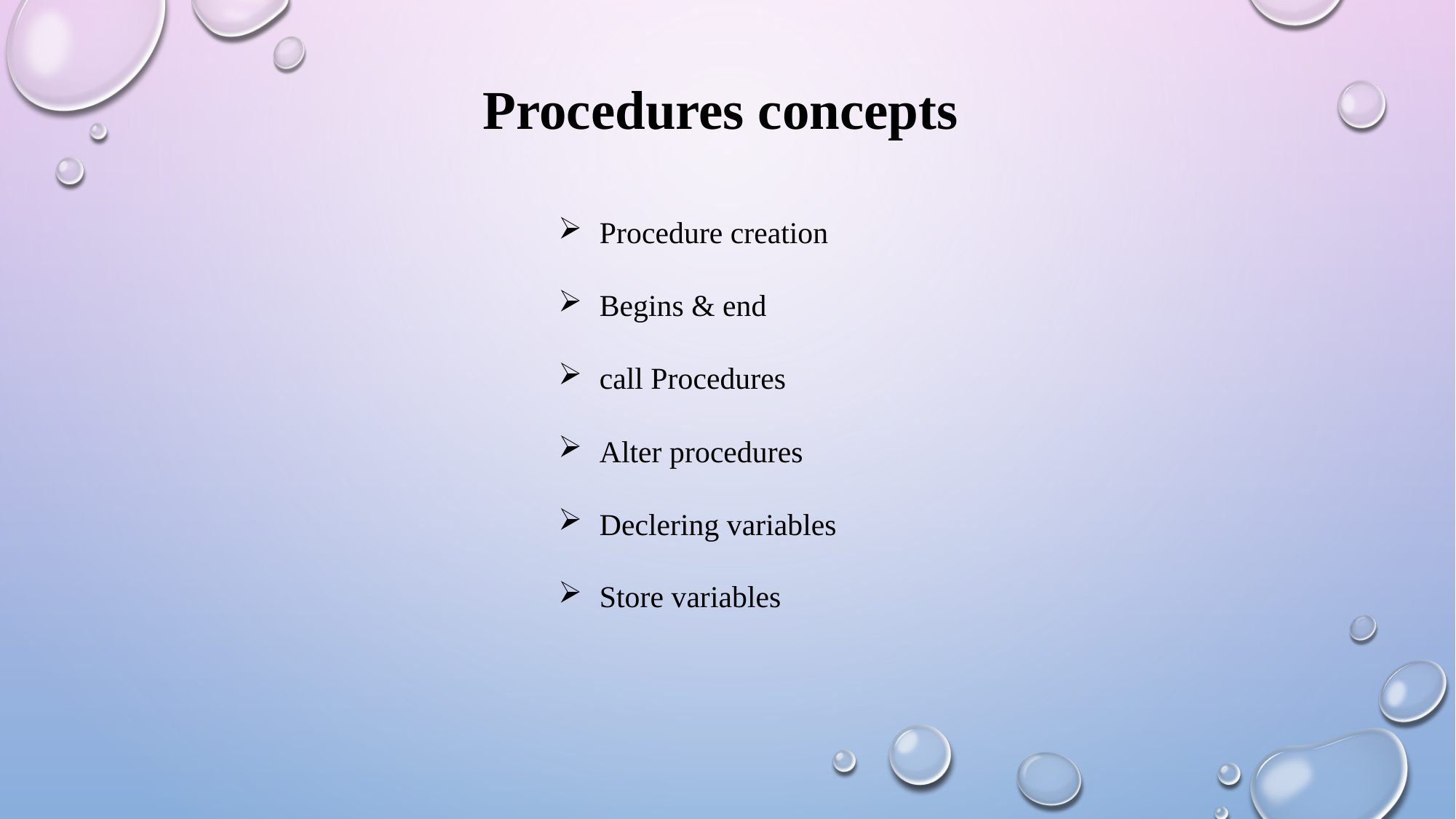

Procedures concepts
Procedure creation

Begins & end

call Procedures

Alter procedures

Declering variables

Store variables